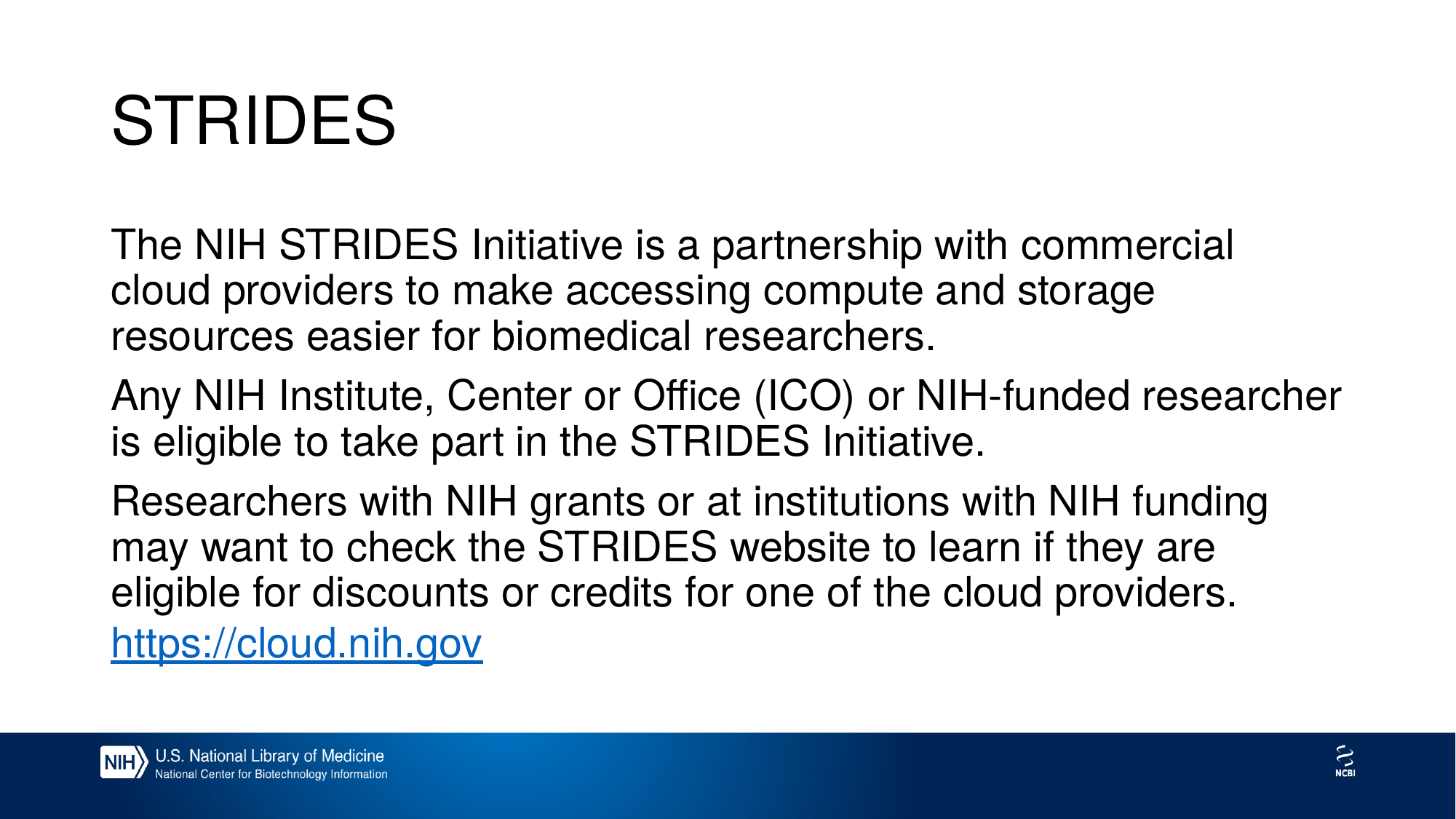

# STRIDES
The NIH STRIDES Initiative is a partnership with commercial cloud providers to make accessing compute and storage resources easier for biomedical researchers.
Any NIH Institute, Center or Office (ICO) or NIH-funded researcher is eligible to take part in the STRIDES Initiative.
Researchers with NIH grants or at institutions with NIH funding may want to check the STRIDES website to learn if they are eligible for discounts or credits for one of the cloud providers. https://cloud.nih.gov